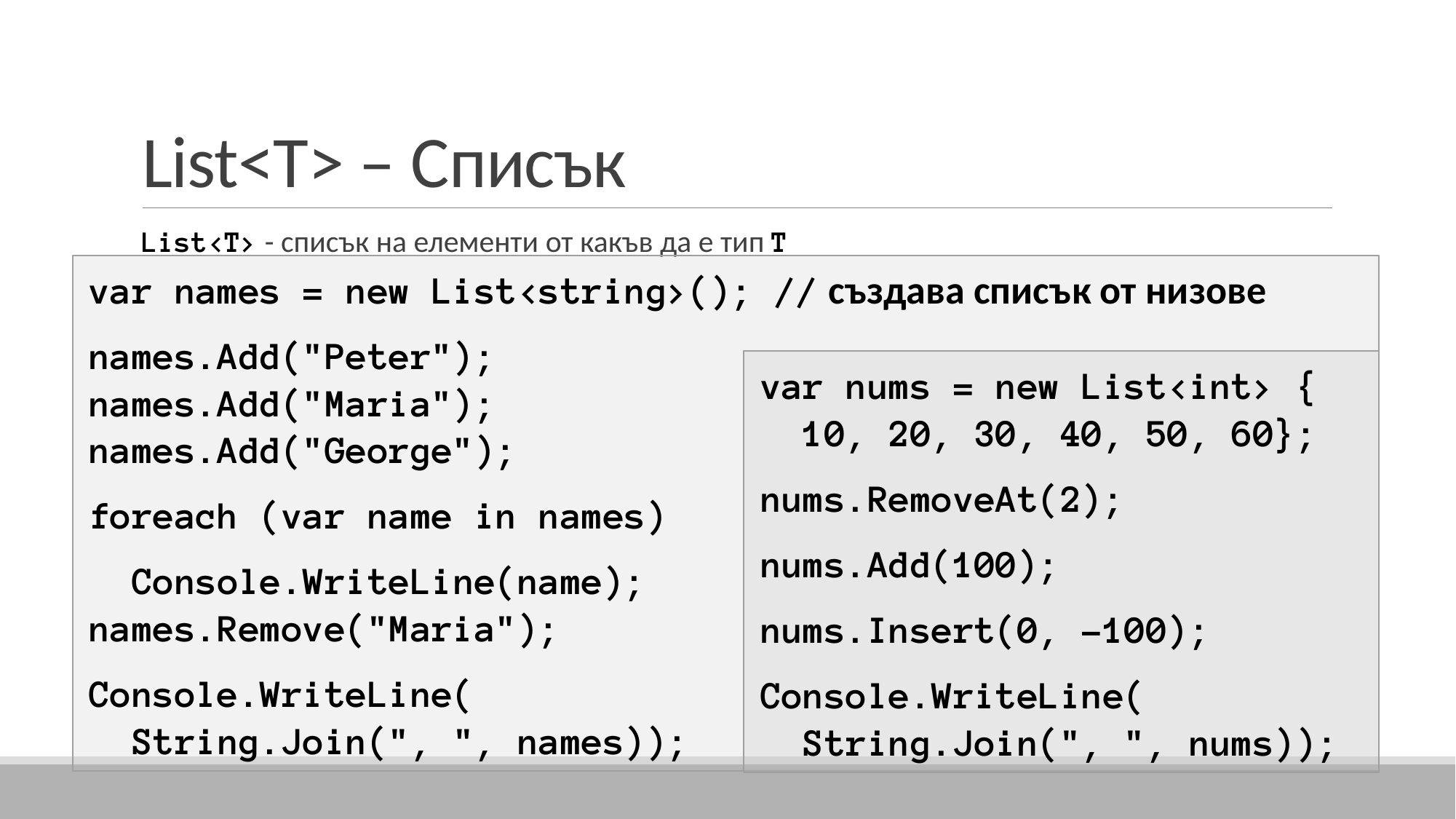

# List<T> – Списък
List<T> - списък на елементи от какъв да е тип T

var names = new List<string>(); // създава списък от низове
names.Add("Peter");
names.Add("Maria");
names.Add("George");
foreach (var name in names)
  Console.WriteLine(name);
names.Remove("Maria");
Console.WriteLine(
  String.Join(", ", names));
var nums = new List<int> {
  10, 20, 30, 40, 50, 60};
nums.RemoveAt(2);
nums.Add(100);
nums.Insert(0, -100);
Console.WriteLine(
  String.Join(", ", nums));